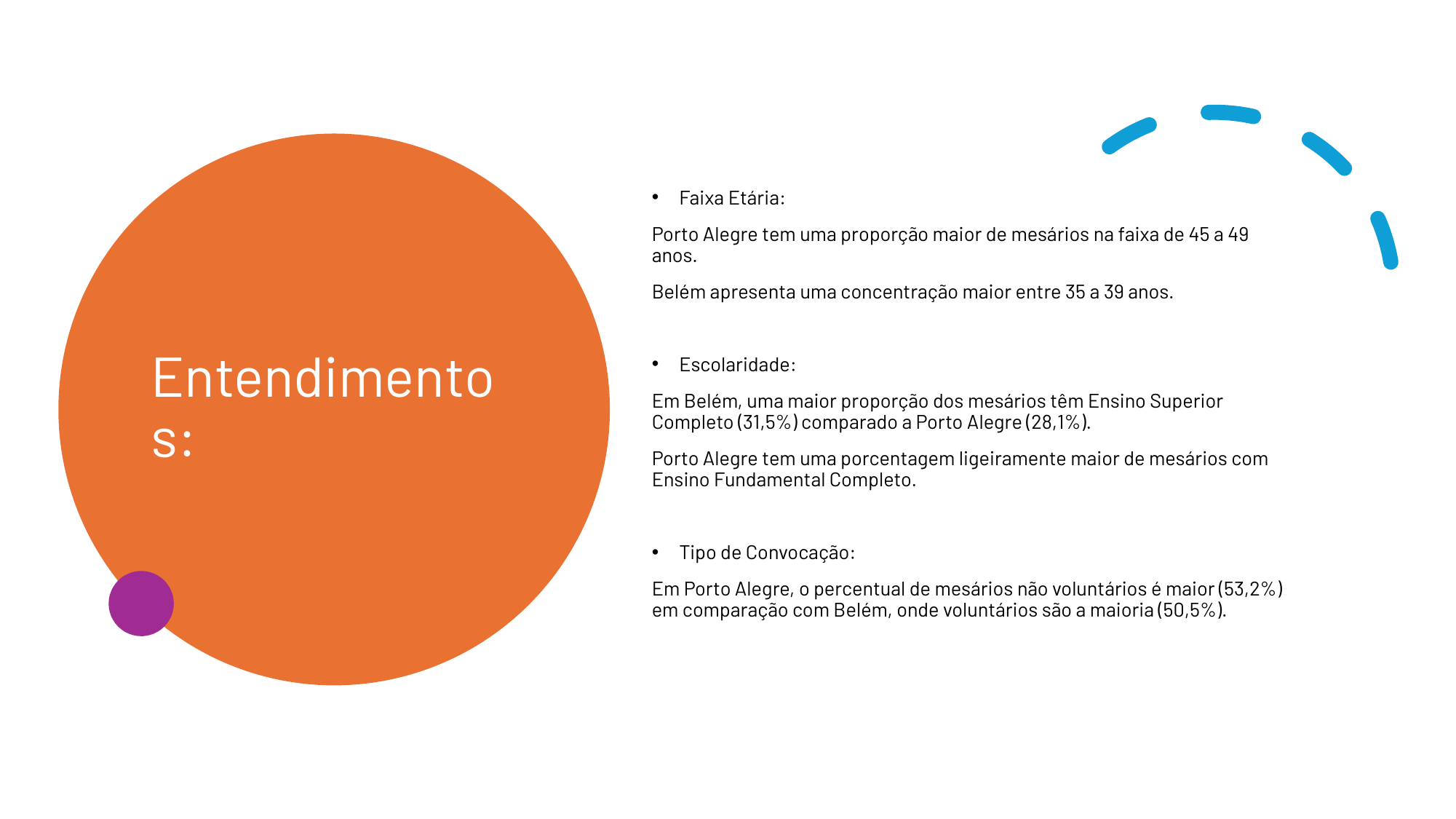

# Entendimentos:
Faixa Etária:
Porto Alegre tem uma proporção maior de mesários na faixa de 45 a 49 anos.
Belém apresenta uma concentração maior entre 35 a 39 anos.

Escolaridade:
Em Belém, uma maior proporção dos mesários têm Ensino Superior Completo (31,5%) comparado a Porto Alegre (28,1%).
Porto Alegre tem uma porcentagem ligeiramente maior de mesários com Ensino Fundamental Completo.

Tipo de Convocação:
Em Porto Alegre, o percentual de mesários não voluntários é maior (53,2%) em comparação com Belém, onde voluntários são a maioria (50,5%).